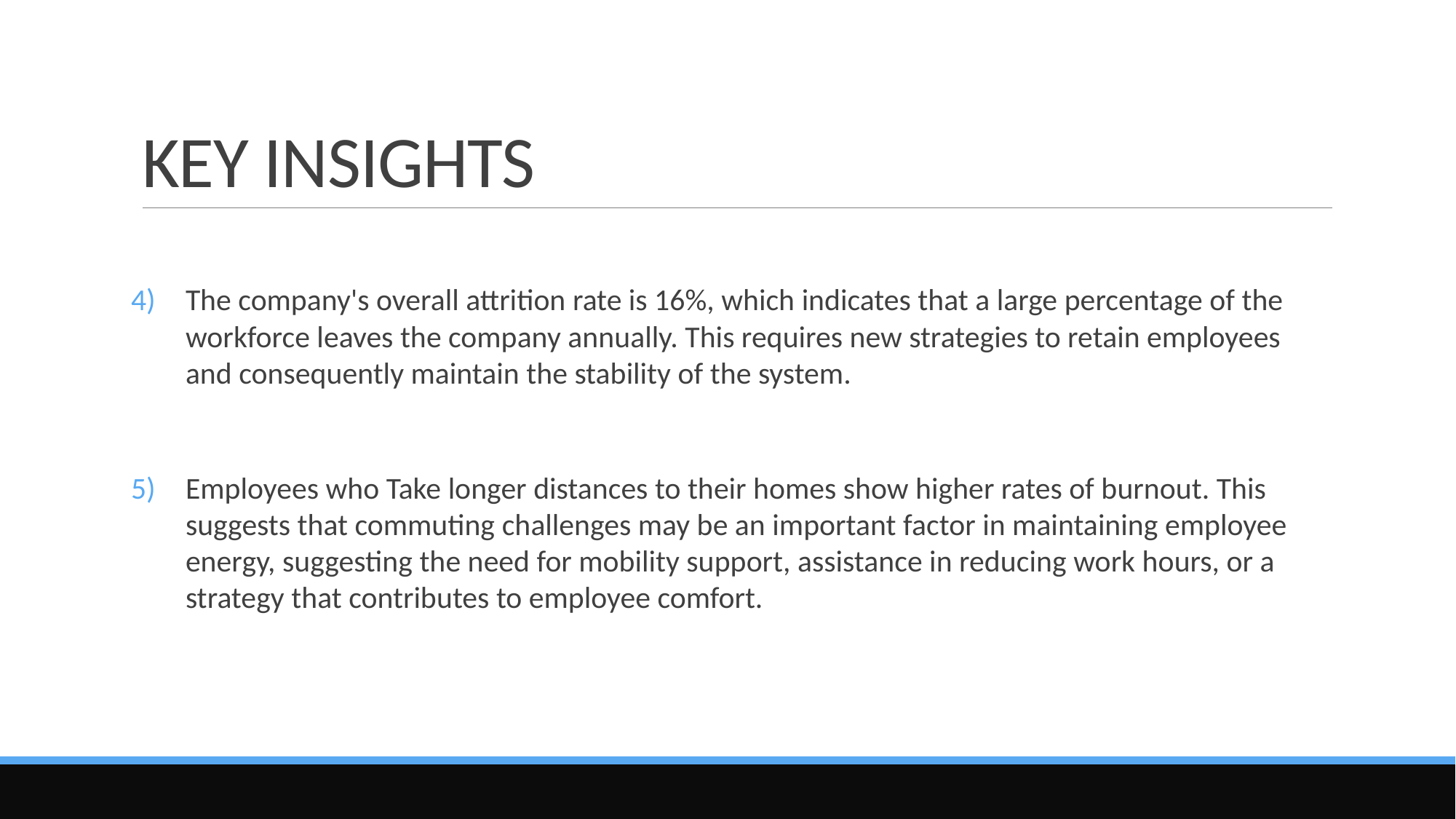

# KEY INSIGHTS

The company's overall attrition rate is 16%, which indicates that a large percentage of the workforce leaves the company annually. This requires new strategies to retain employees and consequently maintain the stability of the system.

Employees who Take longer distances to their homes show higher rates of burnout. This suggests that commuting challenges may be an important factor in maintaining employee energy, suggesting the need for mobility support, assistance in reducing work hours, or a strategy that contributes to employee comfort.